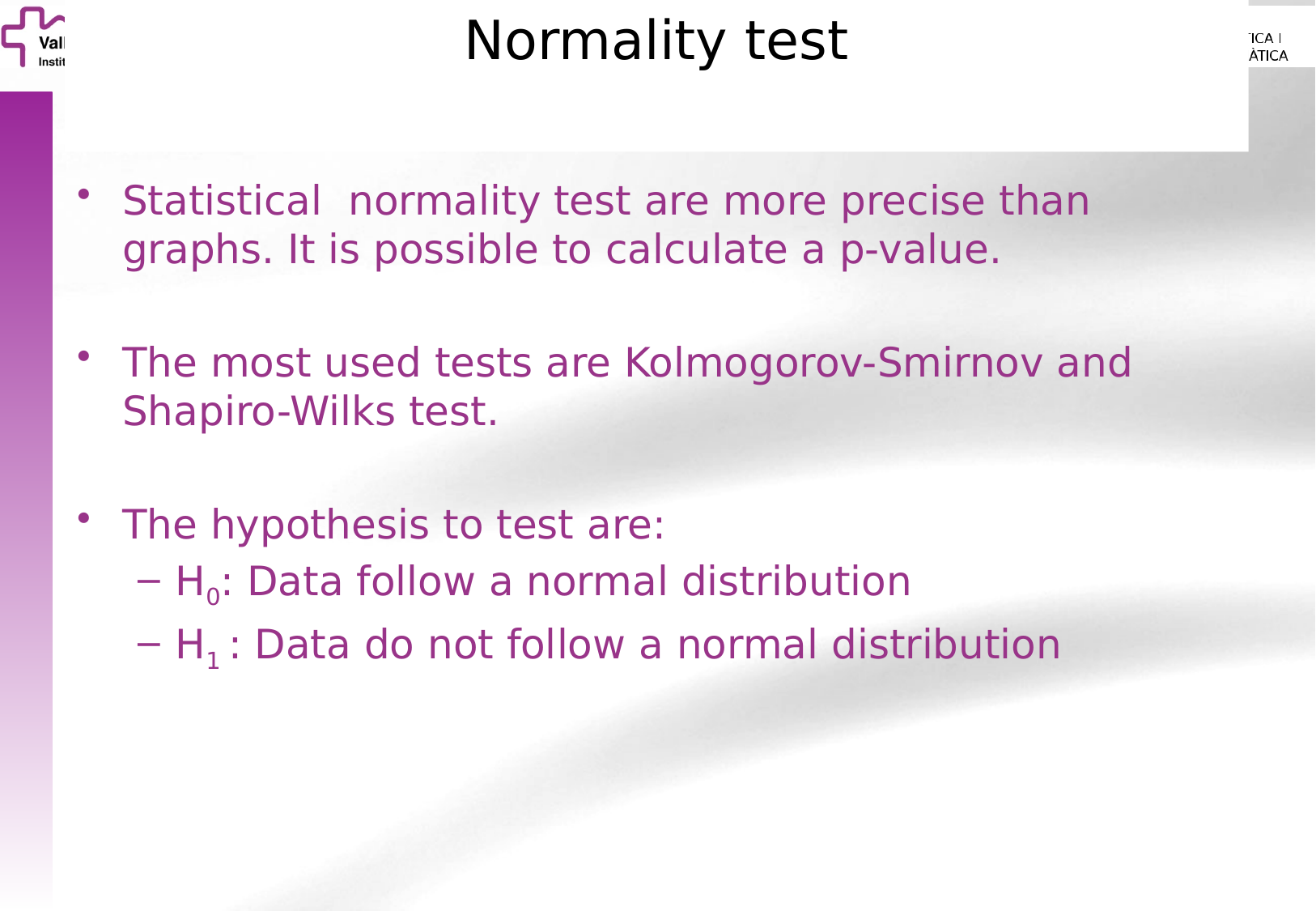

# Normality test
Statistical  normality test are more precise than graphs. It is possible to calculate a p-value.

The most used tests are Kolmogorov-Smirnov and Shapiro-Wilks test.

The hypothesis to test are:
H0: Data follow a normal distribution
H1 : Data do not follow a normal distribution